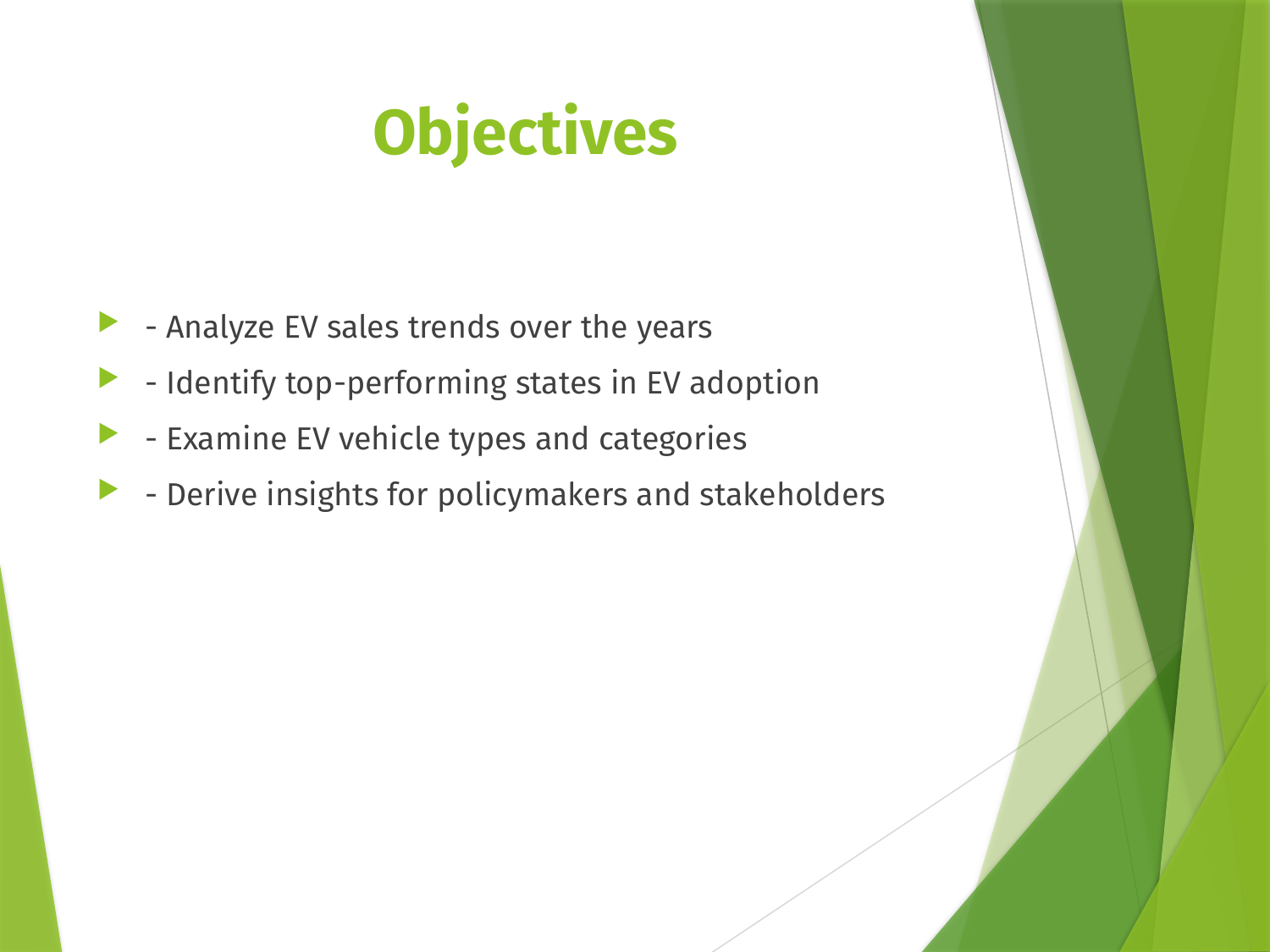

# Objectives
- Analyze EV sales trends over the years
- Identify top-performing states in EV adoption
- Examine EV vehicle types and categories
- Derive insights for policymakers and stakeholders